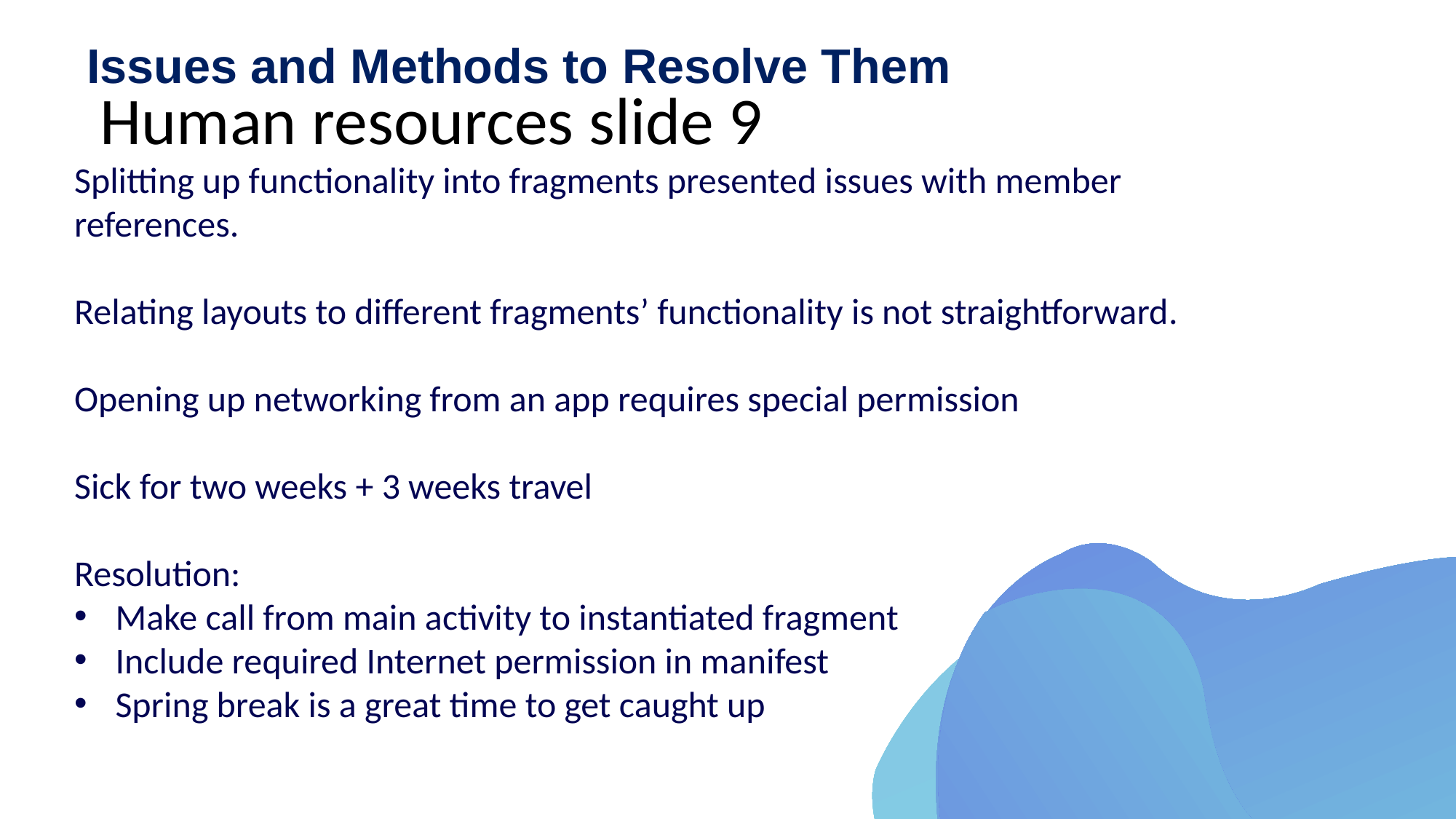

Issues and Methods to Resolve Them
# Human resources slide 9
Splitting up functionality into fragments presented issues with member references.

Relating layouts to different fragments’ functionality is not straightforward.

Opening up networking from an app requires special permission

Sick for two weeks + 3 weeks travel

Resolution:
Make call from main activity to instantiated fragment
Include required Internet permission in manifest
Spring break is a great time to get caught up